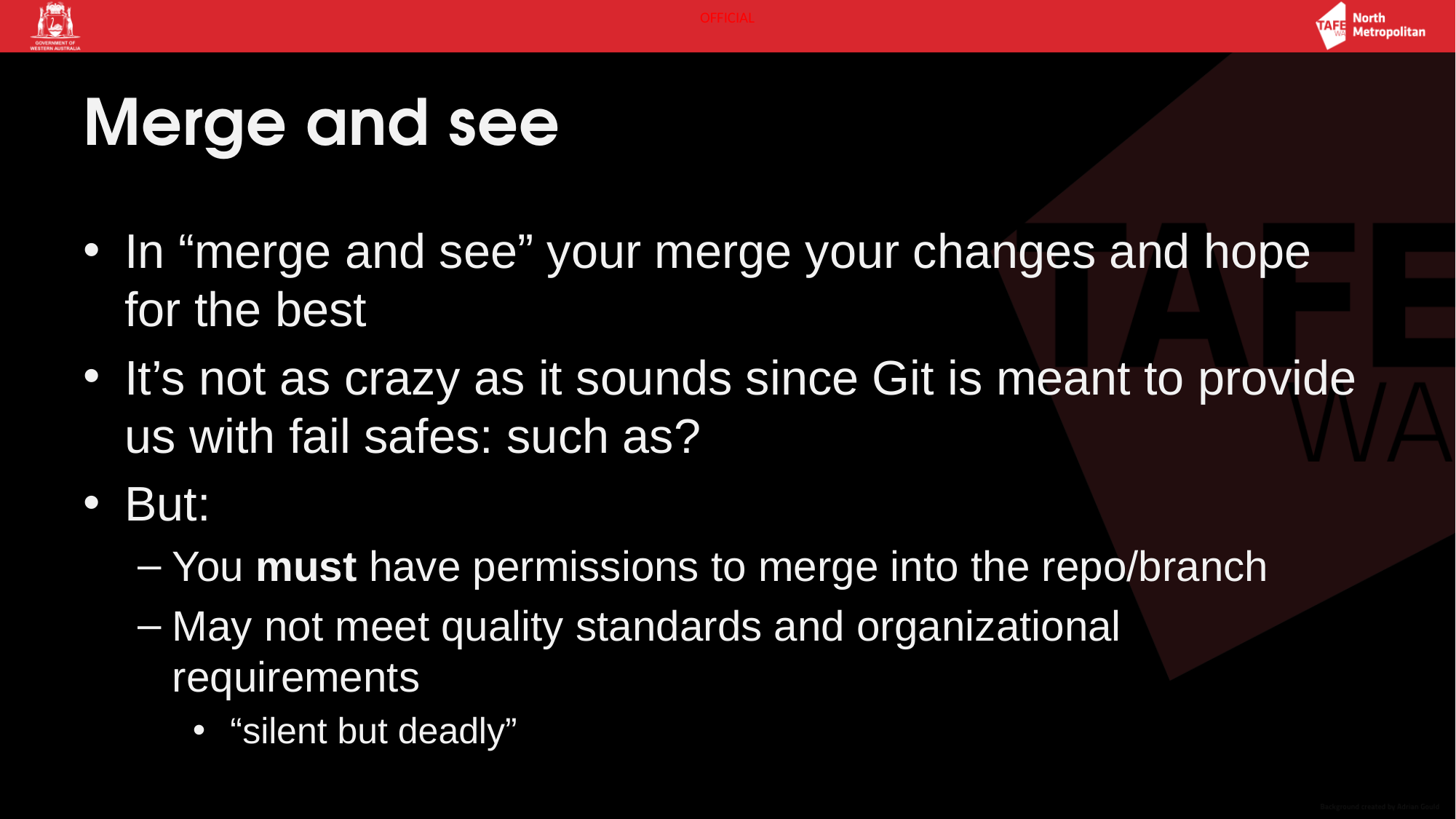

# Merge and see
In “merge and see” your merge your changes and hope for the best
It’s not as crazy as it sounds since Git is meant to provide us with fail safes: such as?
But:
You must have permissions to merge into the repo/branch
May not meet quality standards and organizational requirements
 “silent but deadly”